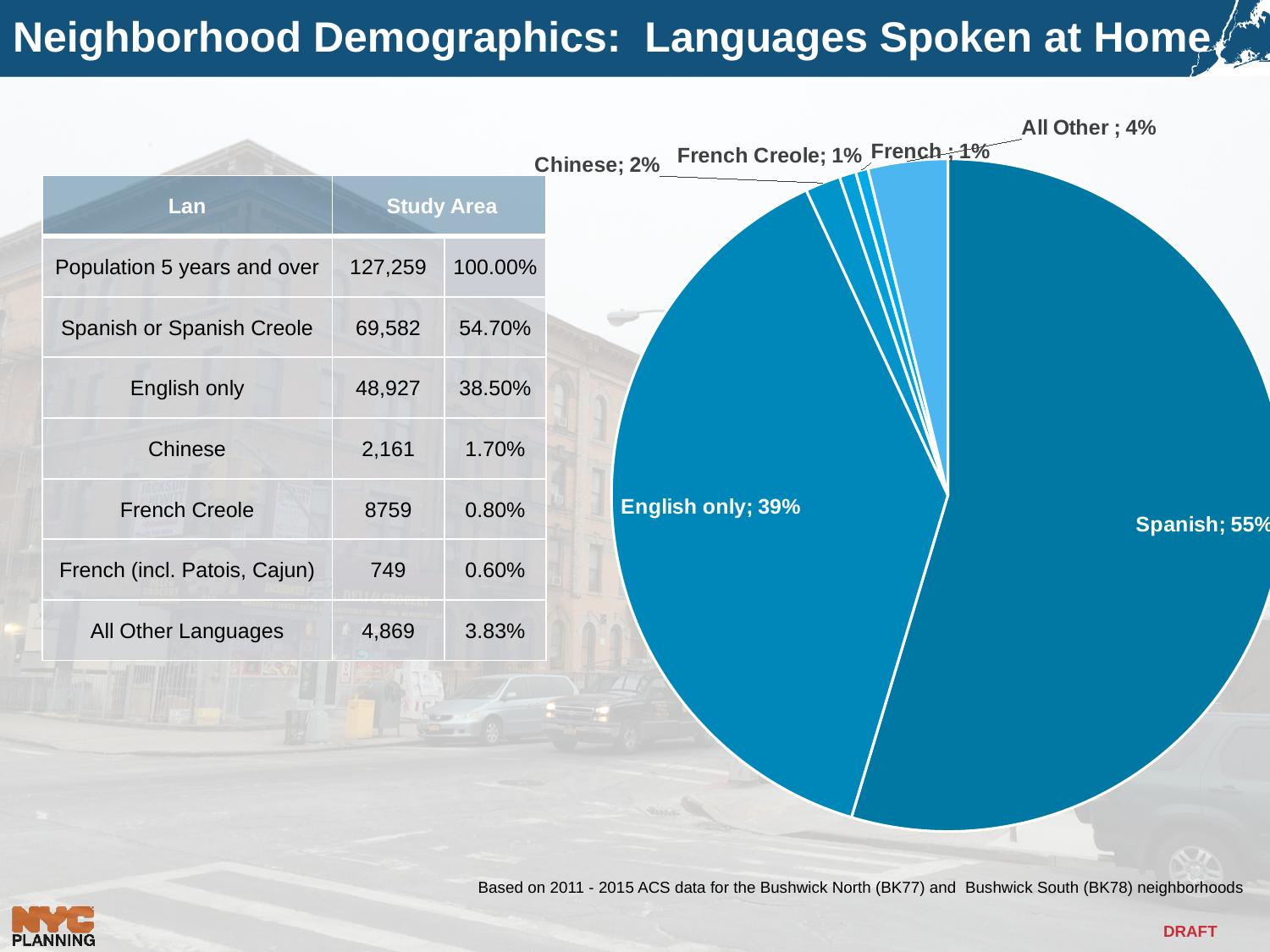

# Neighborhood Demographics:  Languages Spoken at Home

### Chart

| Category | Sales |
|---|---|
| Spanish | 0.547 |
| English only | 0.385 |
| Chinese | 0.017 |
| French Creole | 0.008 |
| French  | 0.006 |
| All Other  | 0.0383 |
| Lan | Study Area |  |
| --- | --- | --- |
| Population 5 years and over | 127,259 | 100.00% |
| Spanish or Spanish Creole | 69,582 | 54.70% |
| English only | 48,927 | 38.50% |
| Chinese | 2,161 | 1.70% |
| French Creole | 8759 | 0.80% |
| French (incl. Patois, Cajun) | 749 | 0.60% |
| All Other Languages | 4,869 | 3.83% |
Based on 2011 - 2015 ACS data for the Bushwick North (BK77) and  Bushwick South (BK78) neighborhoods